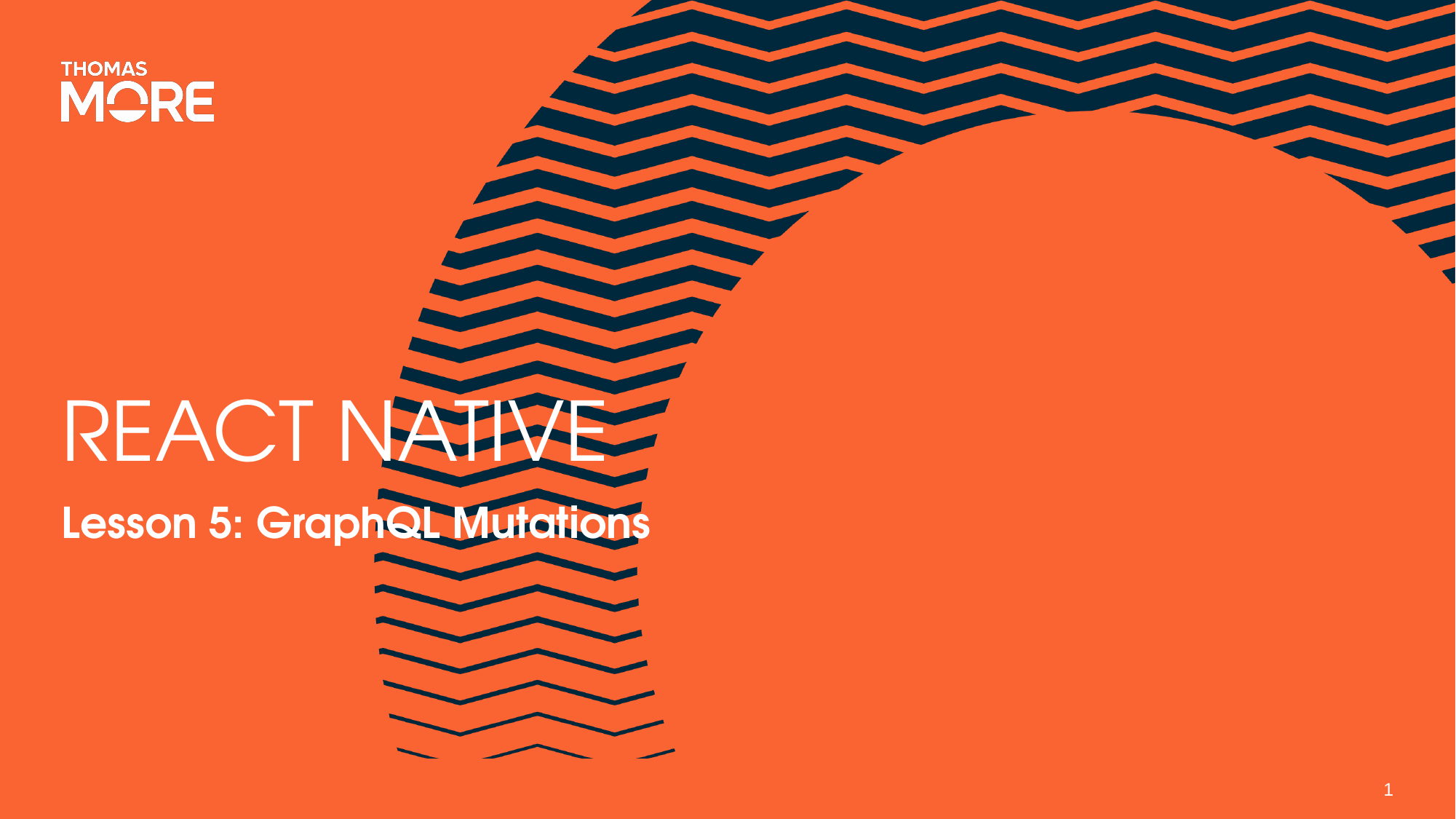

# REACT NATIVE
Lesson 5: GraphQL Mutations
1